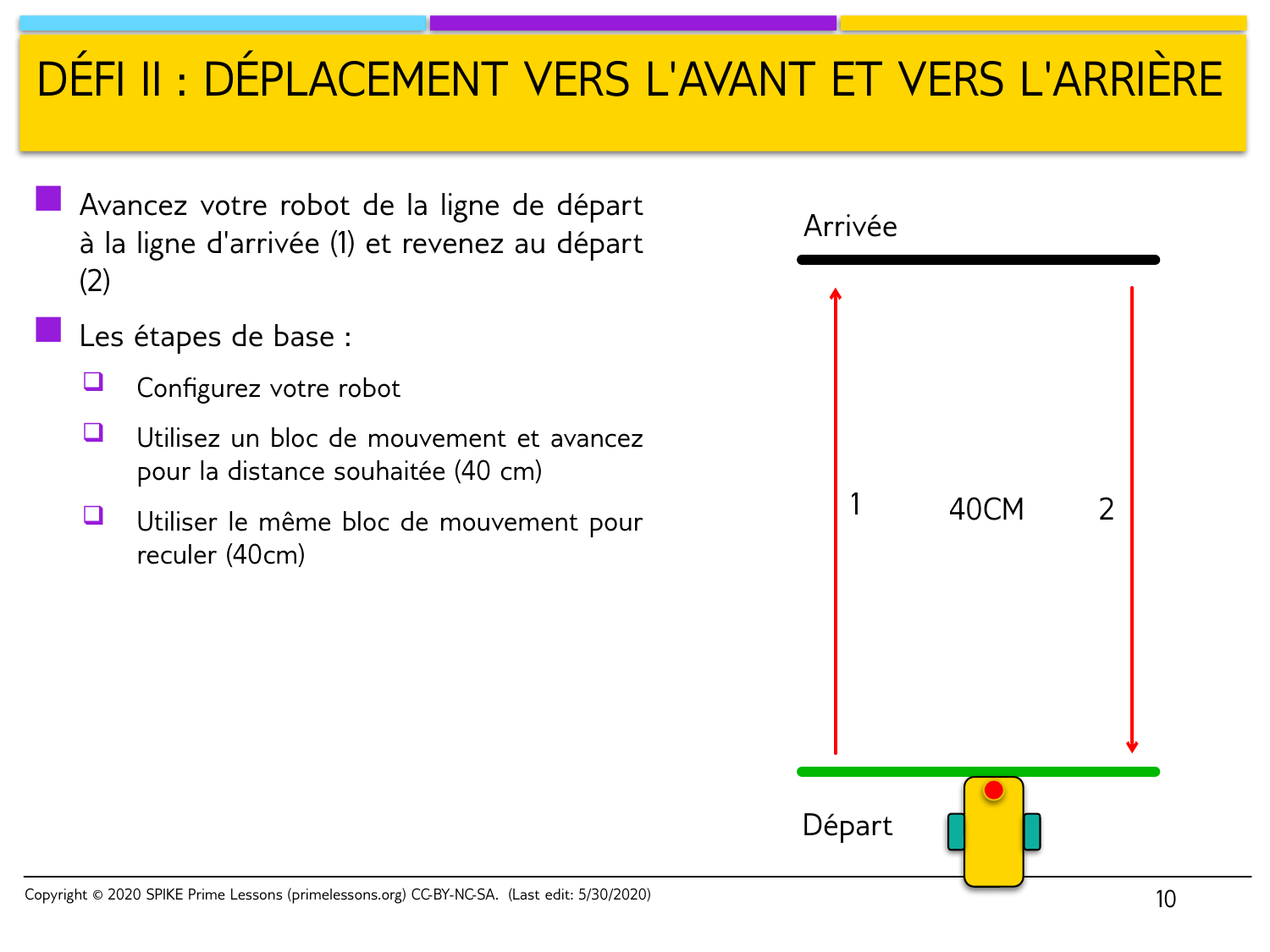

# Défi II : Déplacement vers l'avant et vers l'arrière
Avancez votre robot de la ligne de départ à la ligne d'arrivée (1) et revenez au départ (2)
Les étapes de base :
Configurez votre robot
Utilisez un bloc de mouvement et avancez pour la distance souhaitée (40 cm)
Utiliser le même bloc de mouvement pour reculer (40cm)

Arrivée
1
2
40CM

Départ
10
Copyright © 2020 SPIKE Prime Lessons (primelessons.org) CC-BY-NC-SA.  (Last edit: 5/30/2020)